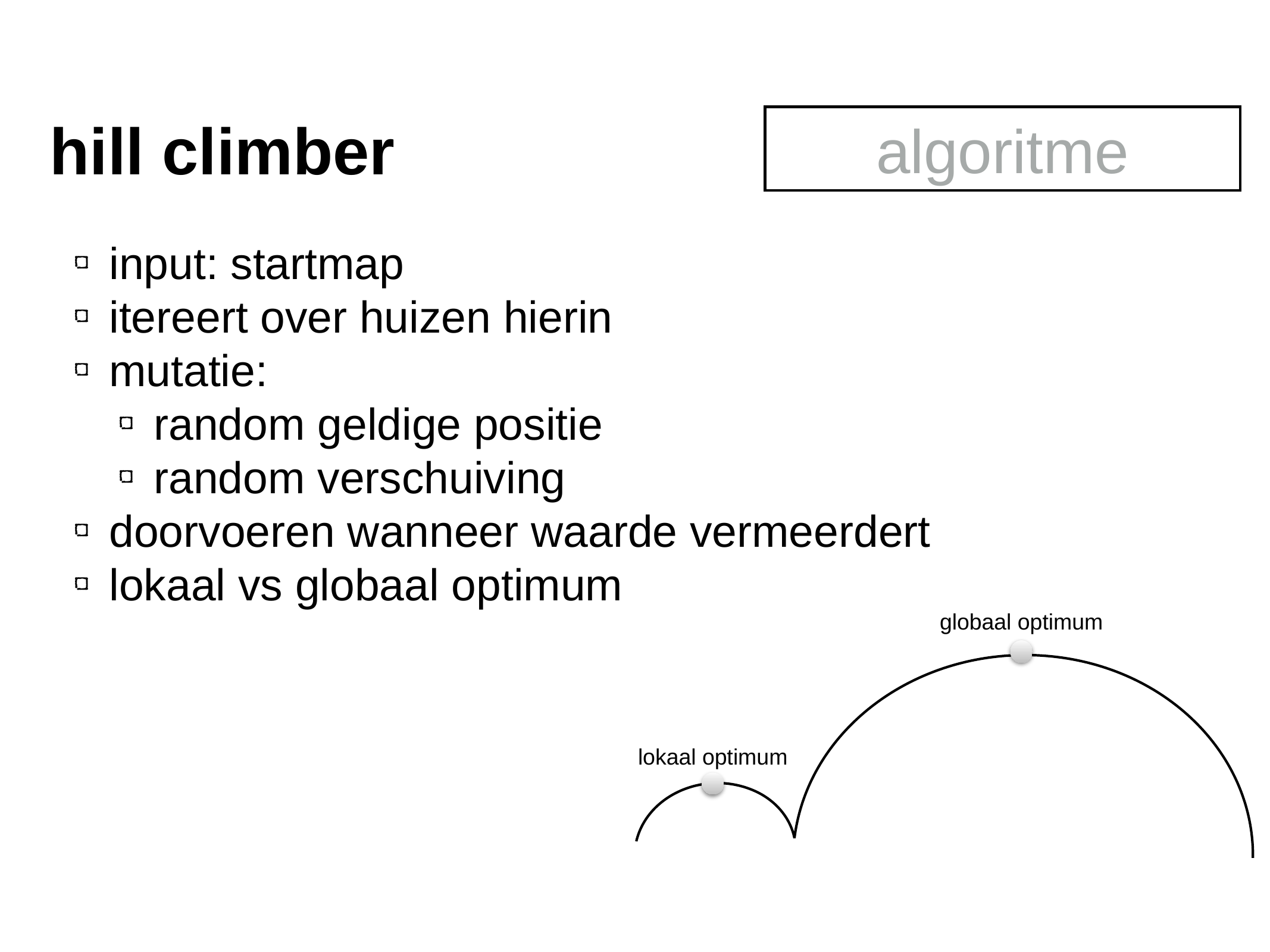

# hill climber
algoritme
 input: startmap
 itereert over huizen hierin
 mutatie:
 random geldige positie
 random verschuiving
 doorvoeren wanneer waarde vermeerdert
 lokaal vs globaal optimum
globaal optimum

lokaal optimum

12